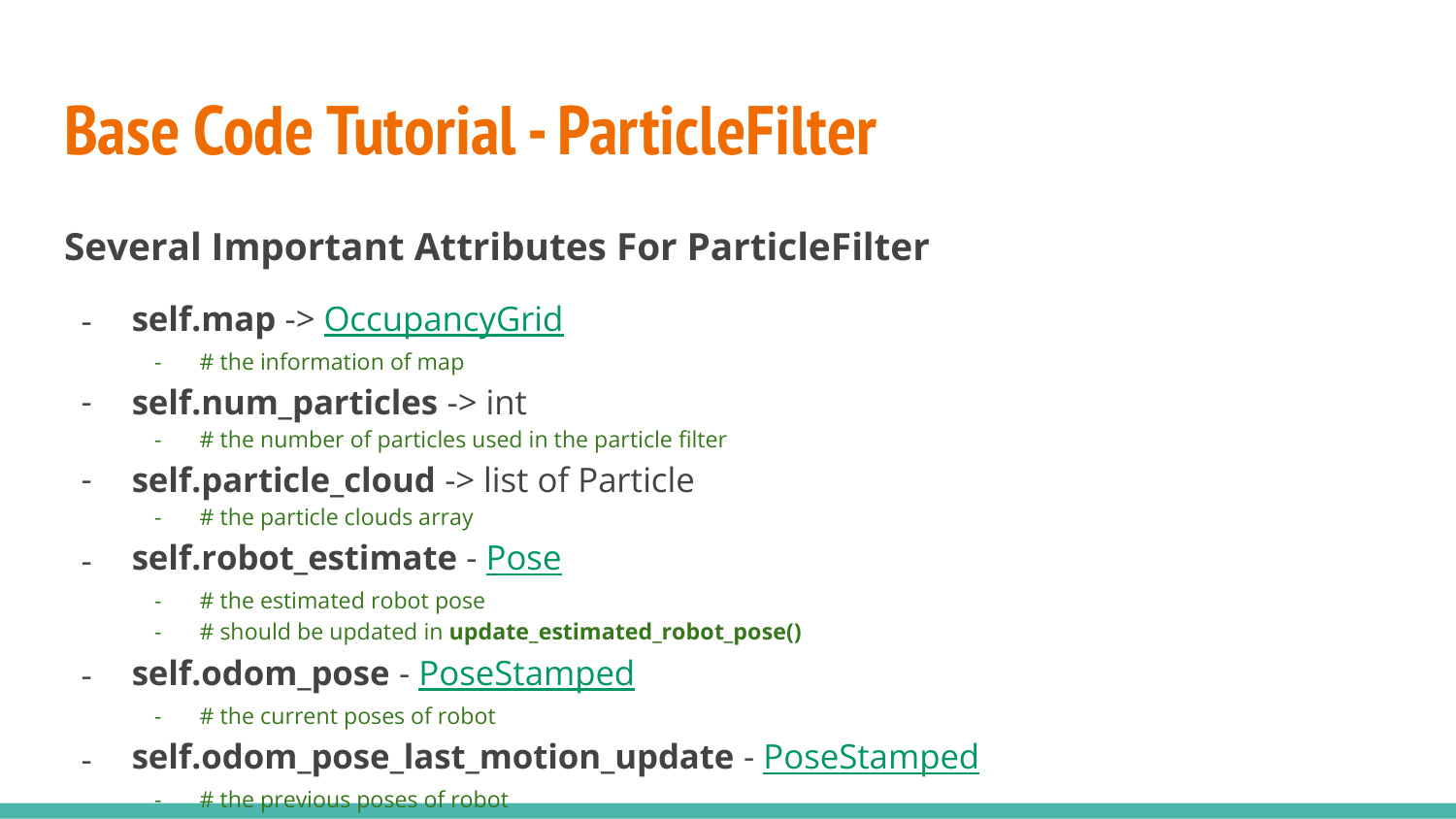

# Base Code Tutorial - ParticleFilter

Several Important Attributes For ParticleFilter
self.map -> OccupancyGrid
# the information of map
self.num_particles -> int
# the number of particles used in the particle filter
self.particle_cloud -> list of Particle
# the particle clouds array
self.robot_estimate - Pose
# the estimated robot pose
# should be updated in update_estimated_robot_pose()
self.odom_pose - PoseStamped
# the current poses of robot
self.odom_pose_last_motion_update - PoseStamped
# the previous poses of robot